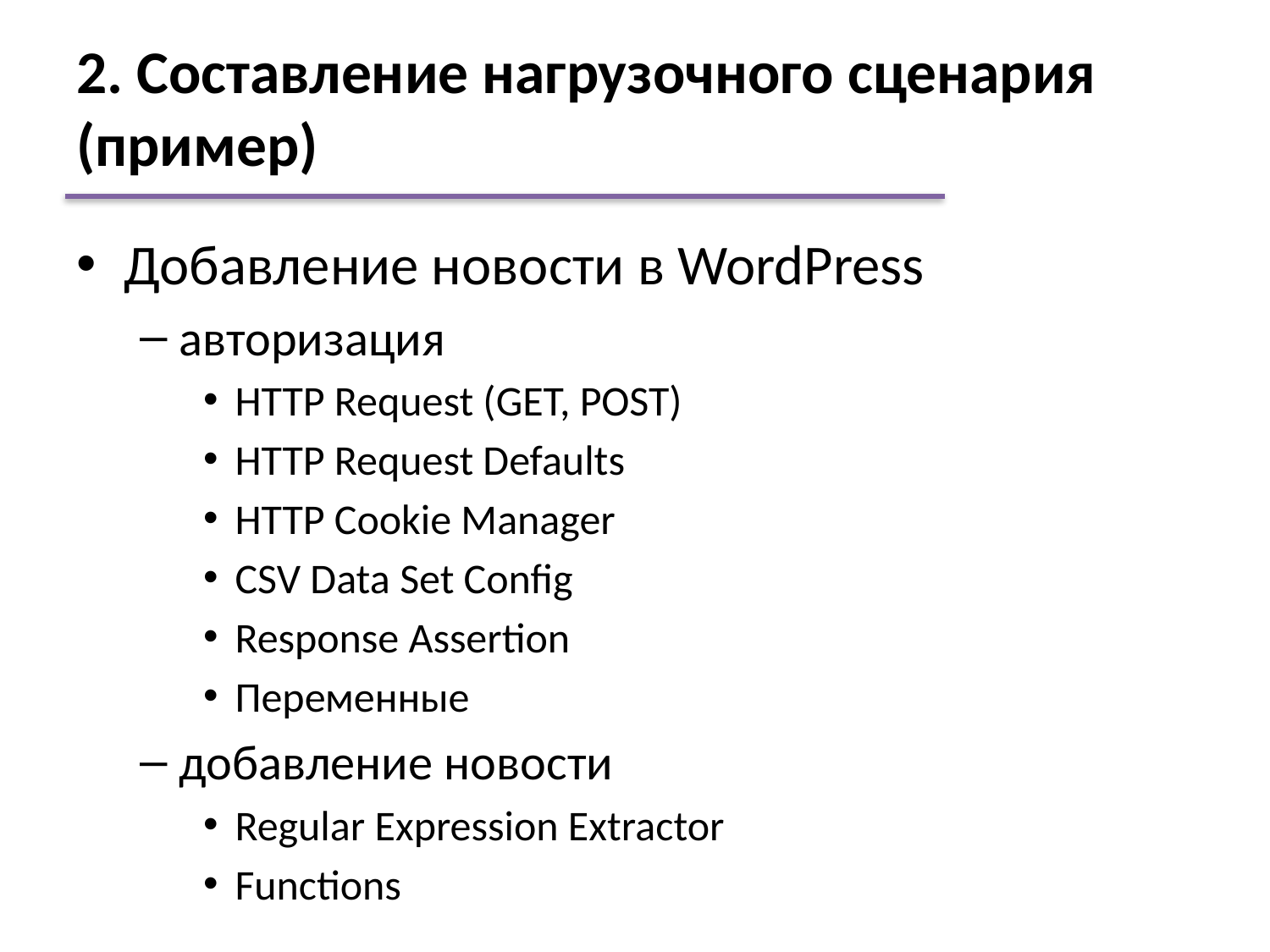

# 2. Составление нагрузочного сценария (пример)
Добавление новости в WordPress
авторизация
HTTP Request (GET, POST)
HTTP Request Defaults
HTTP Cookie Manager
CSV Data Set Config
Response Assertion
Переменные
добавление новости
Regular Expression Extractor
Functions